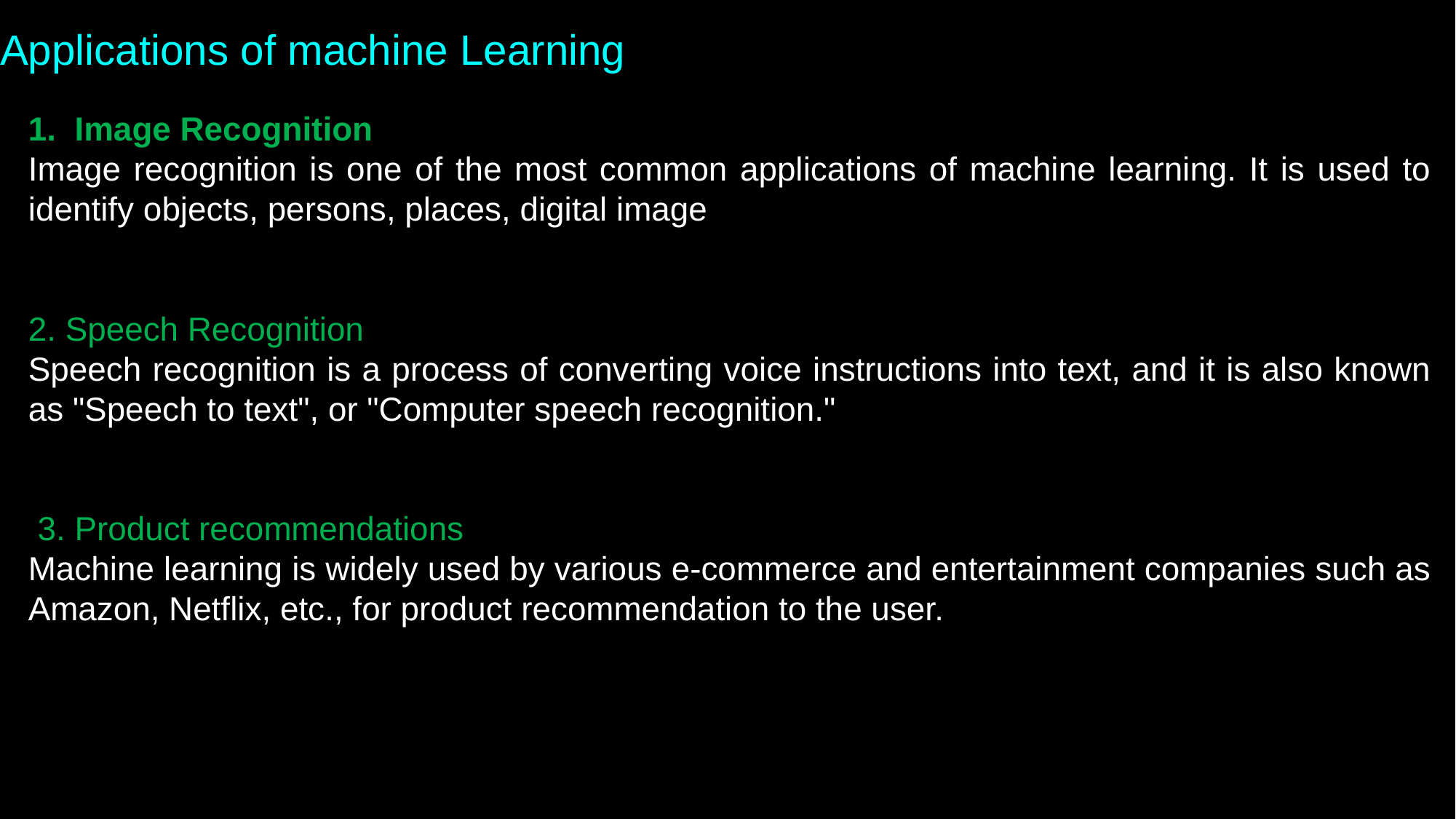

Applications of machine Learning

1.  Image Recognition
Image recognition is one of the most common applications of machine learning. It is used to identify objects, persons, places, digital image

2. Speech Recognition
Speech recognition is a process of converting voice instructions into text, and it is also known as "Speech to text", or "Computer speech recognition."

 3. Product recommendations
Machine learning is widely used by various e-commerce and entertainment companies such as Amazon, Netflix, etc., for product recommendation to the user.